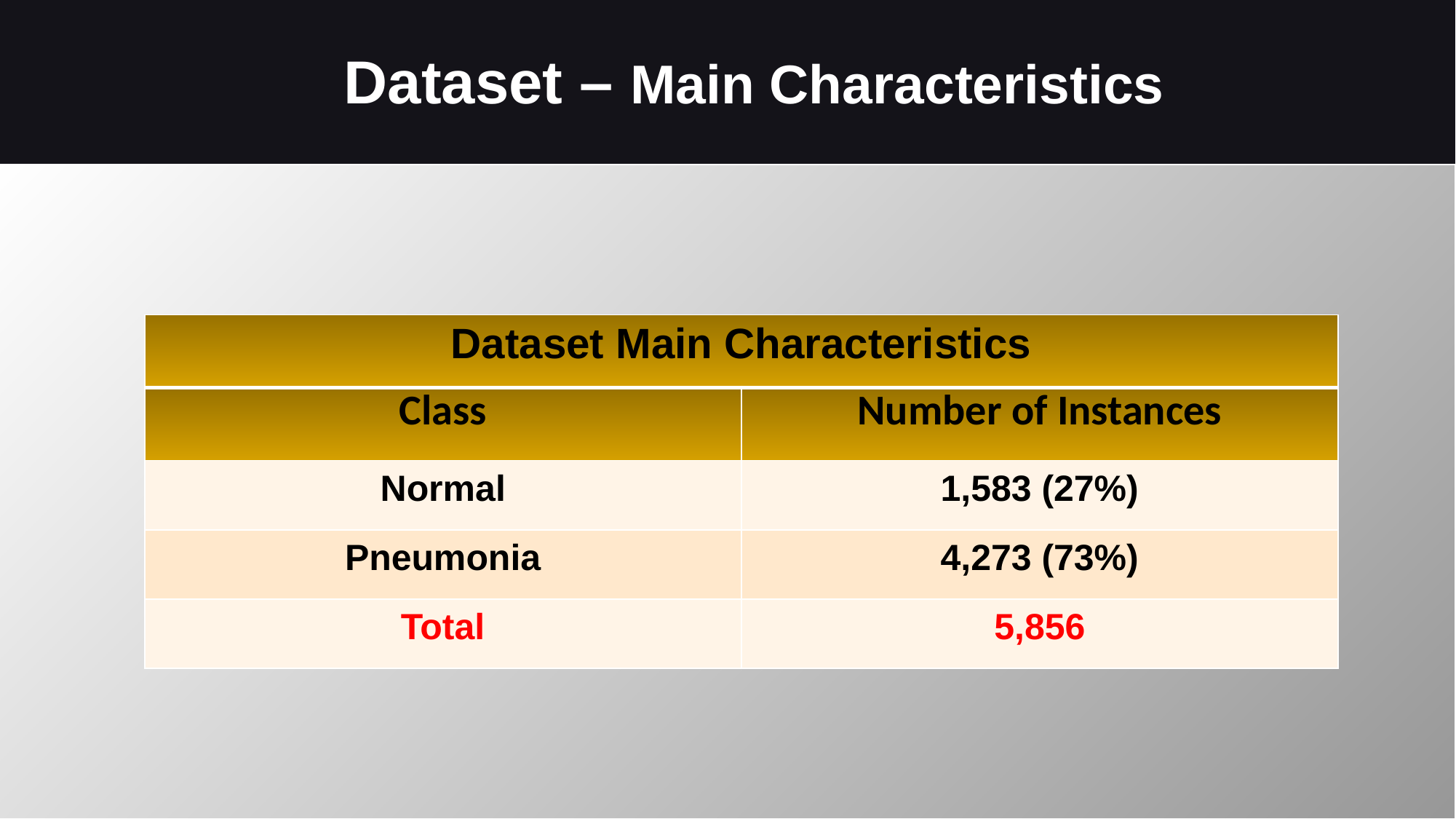

Dataset – Main Characteristics

| Dataset Main Characteristics |  |
| --- | --- |
| Class | Number of Instances |
| Normal | 1,583 (27%) |
| Pneumonia | 4,273 (73%) |
| Total | 5,856 |